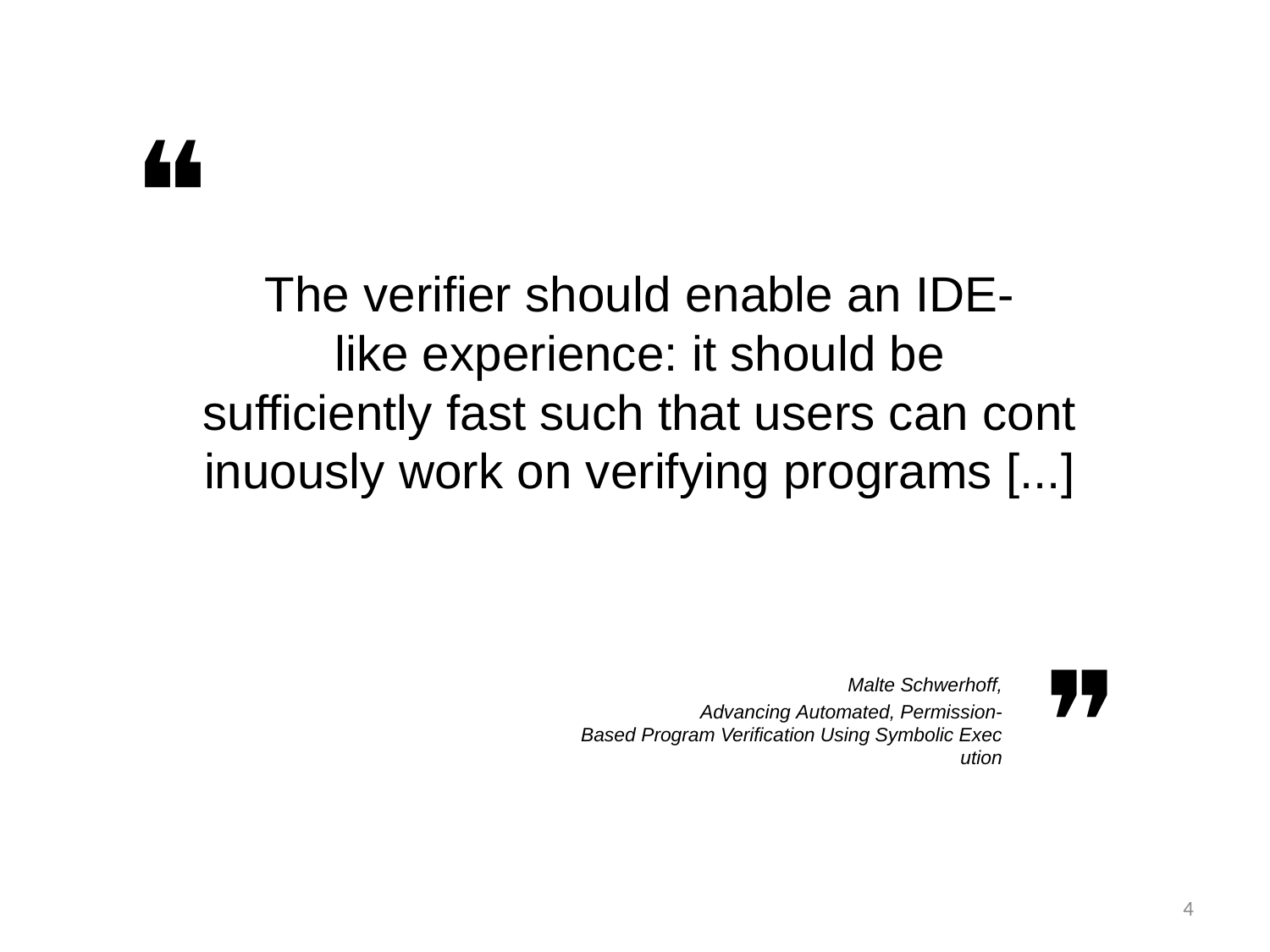

The verifier should enable an IDE-like experience: it should be sufficiently fast such that users can continuously work on verifying programs [...]

Malte Schwerhoff,
Advancing Automated, Permission-Based Program Verification Using Symbolic Execution

4